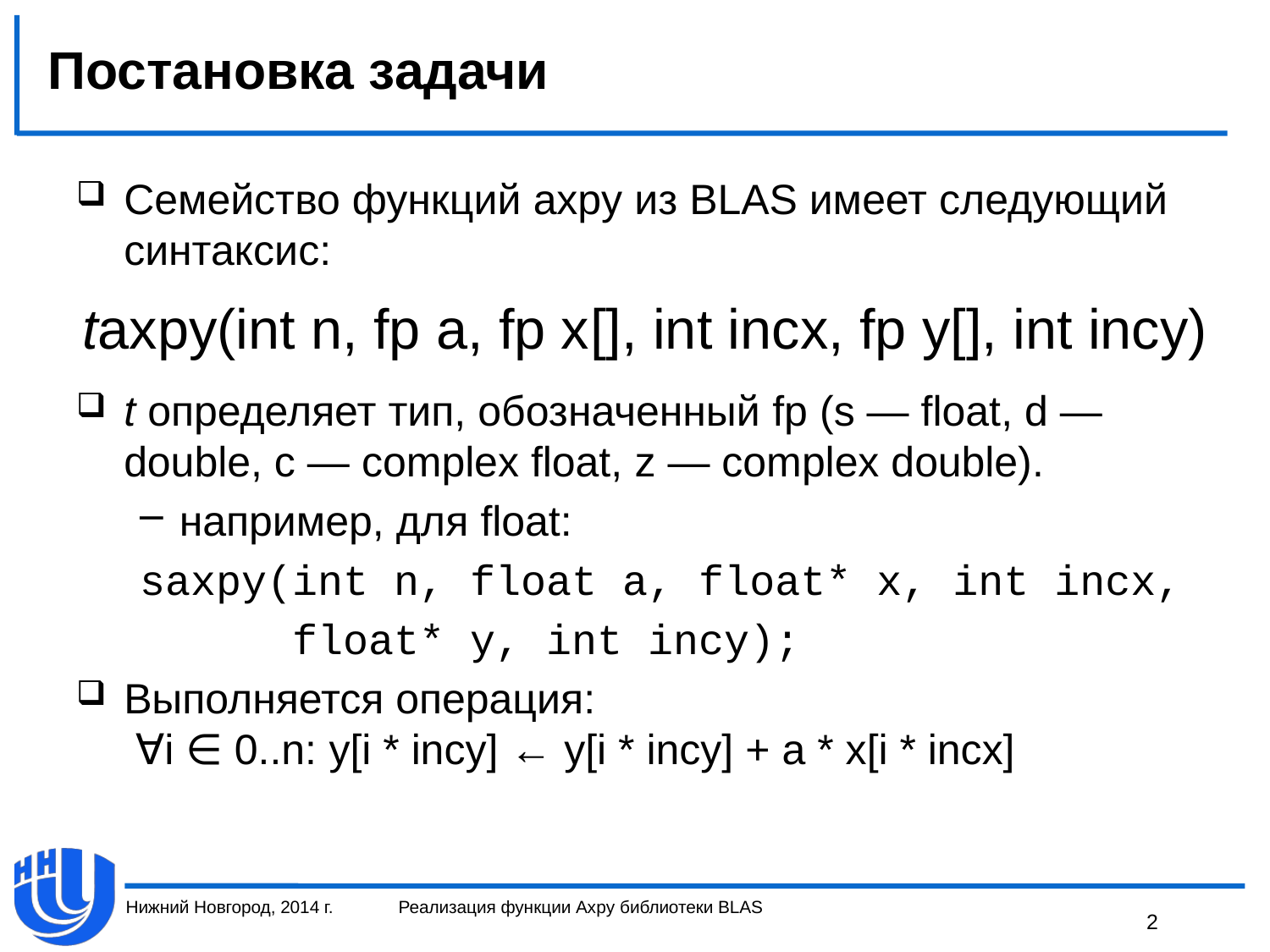

# Постановка задачи
Семейство функций axpy из BLAS имеет следующий синтаксис:
t определяет тип, обозначенный fp (s — float, d — double, с — complex float, z — complex double).
например, для float:
saxpy(int n, float a, float* x, int incx,
      float* y, int incy);
Выполняется операция:
 ∀i ∈ 0..n: y[i * incy] ← y[i * incy] + a * x[i * incx]
taxpy(int n, fp a, fp x[], int incx, fp y[], int incy)
Нижний Новгород, 2014 г.
Реализация функции Axpy библиотеки BLAS
2